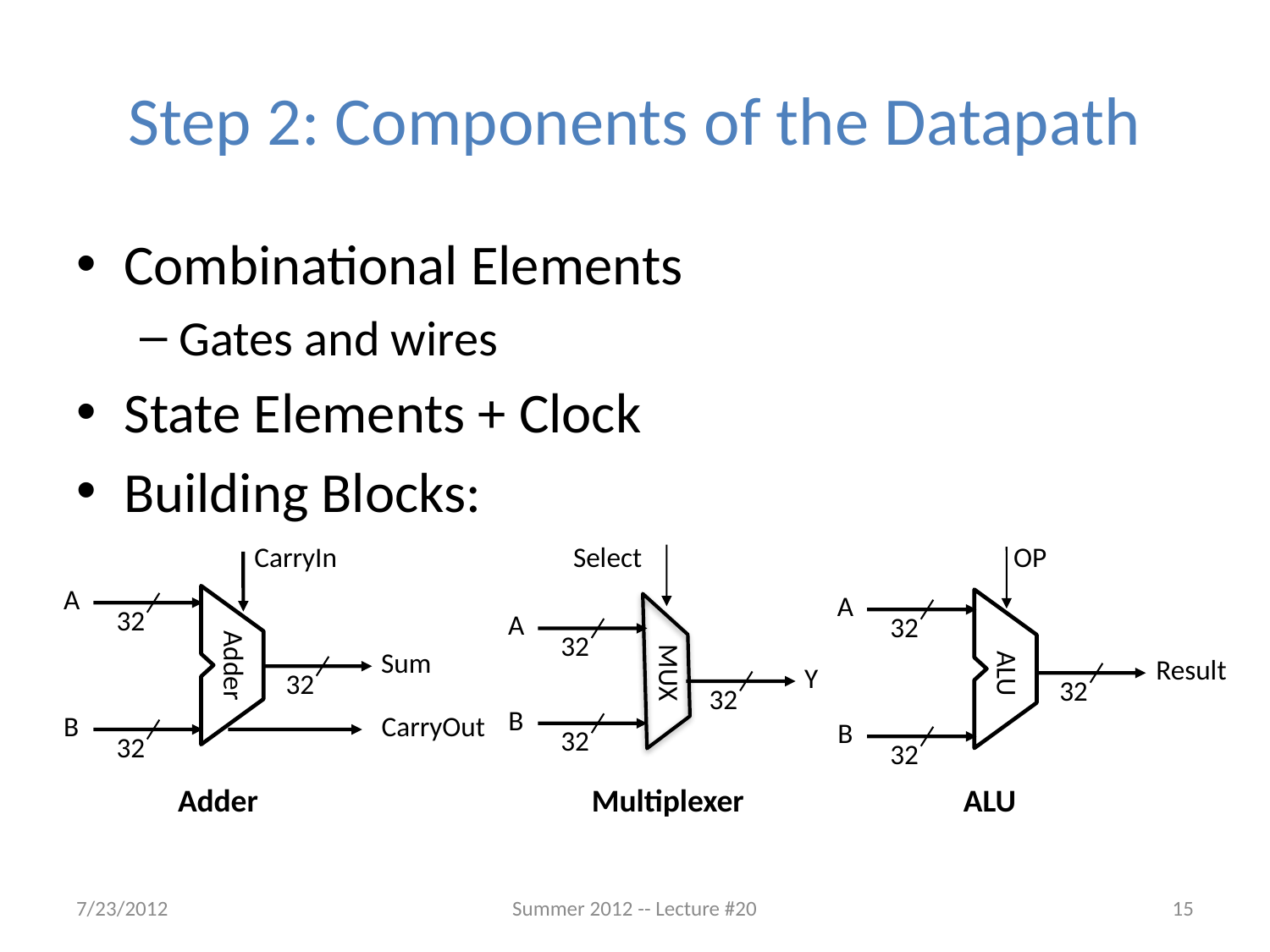

# Step 2: Components of the Datapath
Combinational Elements
Gates and wires
State Elements + Clock
Building Blocks:
CarryIn

A

32

Sum

32

B
CarryOut

32

Adder

Adder
Select

A

32

MUX
Y

32

B

32

Multiplexer
OP

A

32

Result

32

B

32

ALU
ALU
7/23/2012
Summer 2012 -- Lecture #20
15